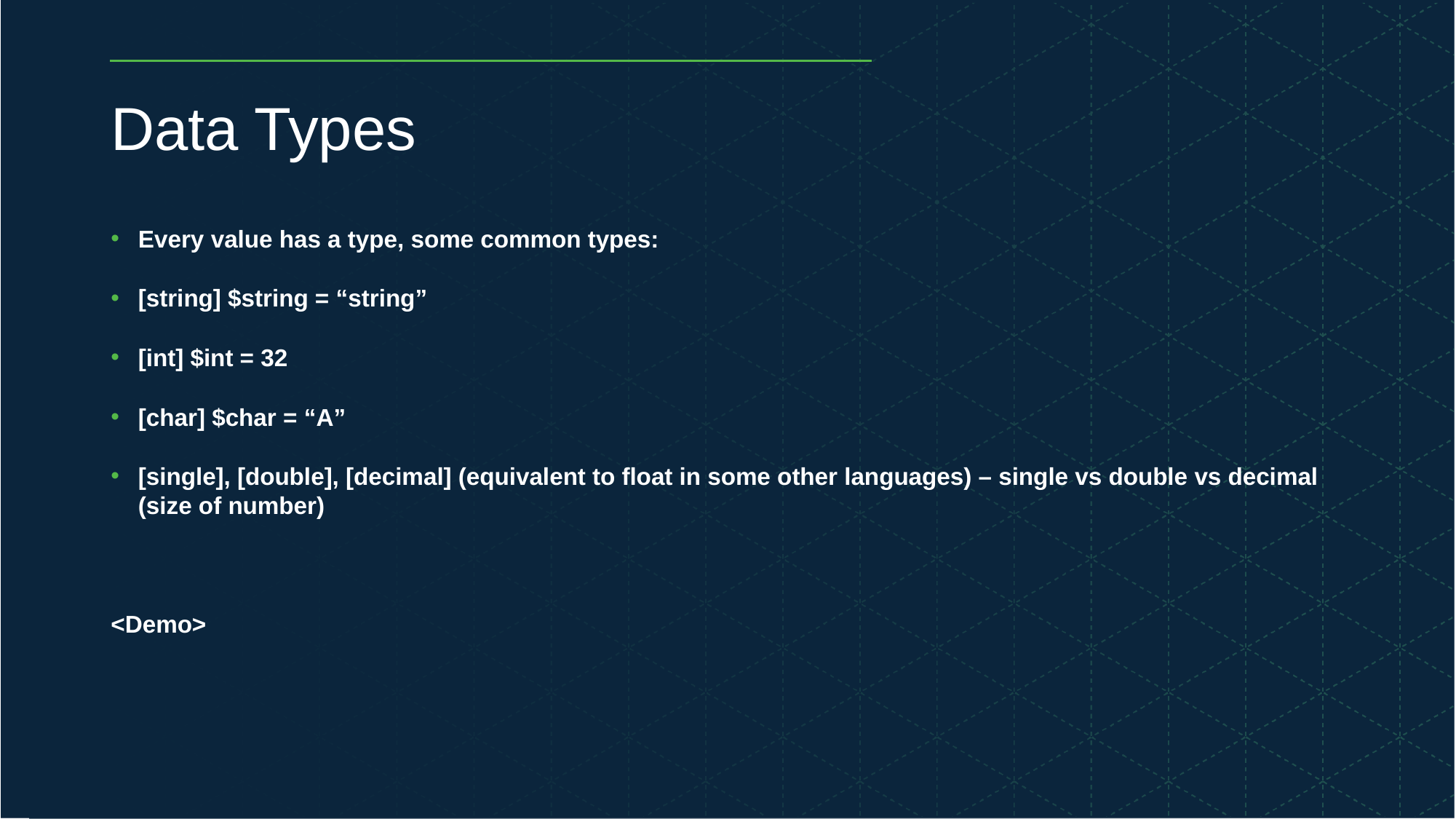

# Data Types
Every value has a type, some common types:
[string] $string = “string”
[int] $int = 32
[char] $char = “A”
[single], [double], [decimal] (equivalent to float in some other languages) – single vs double vs decimal (size of number)

<Demo>